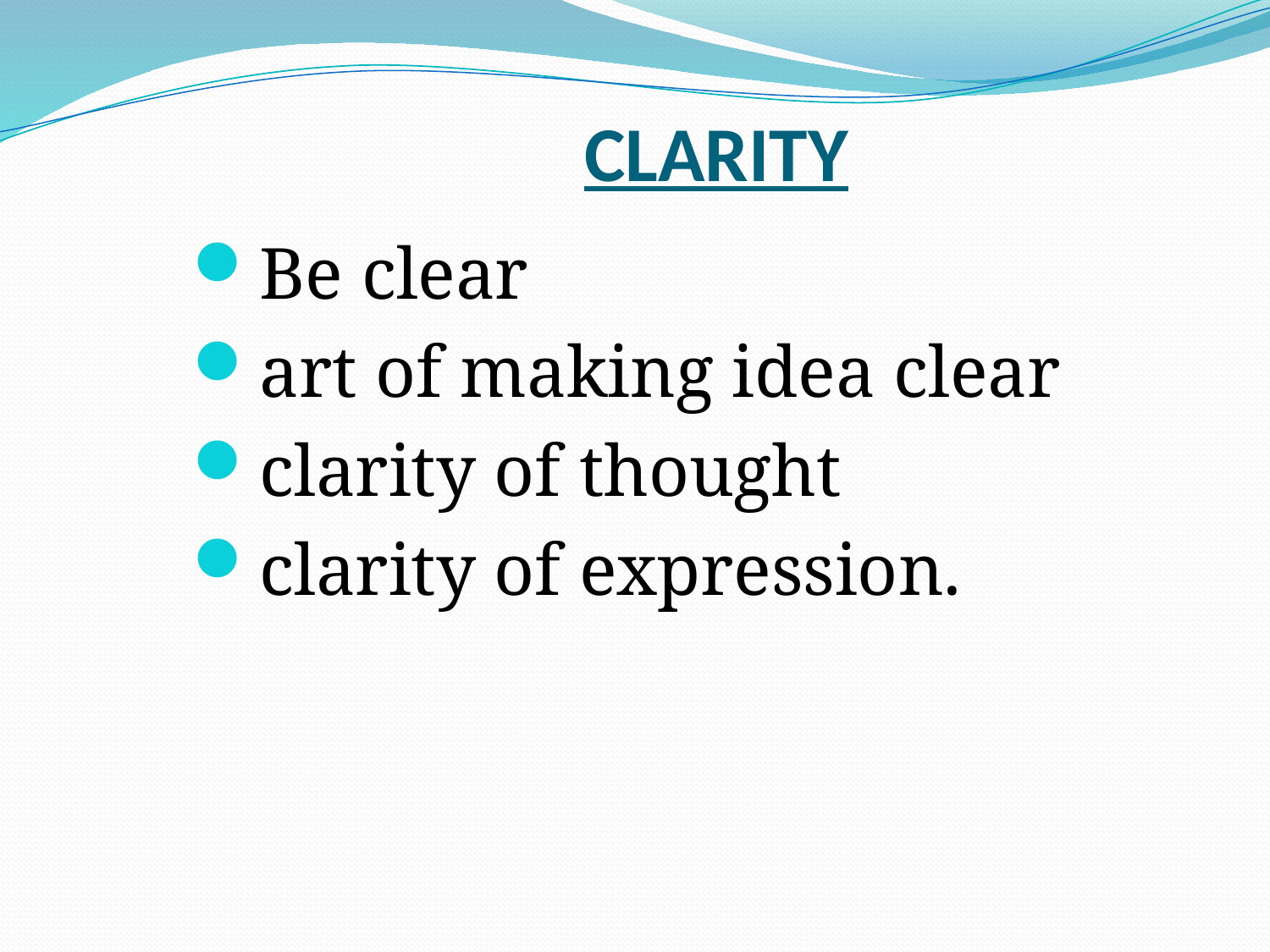

# CLARITY
Be clear
art of making idea clear
clarity of thought
clarity of expression.